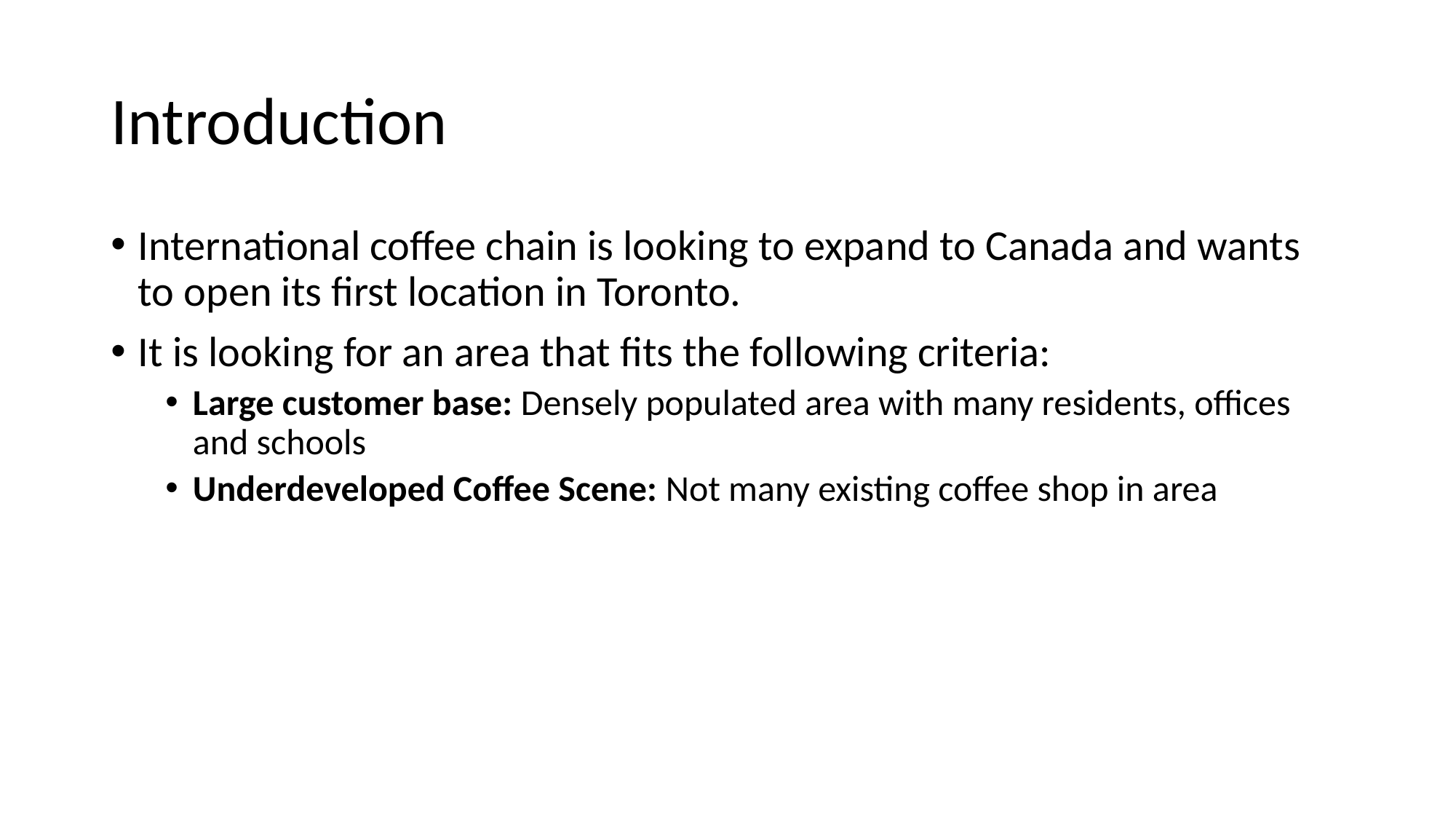

# Introduction
International coffee chain is looking to expand to Canada and wants to open its first location in Toronto.
It is looking for an area that fits the following criteria:
Large customer base: Densely populated area with many residents, offices and schools
Underdeveloped Coffee Scene: Not many existing coffee shop in area